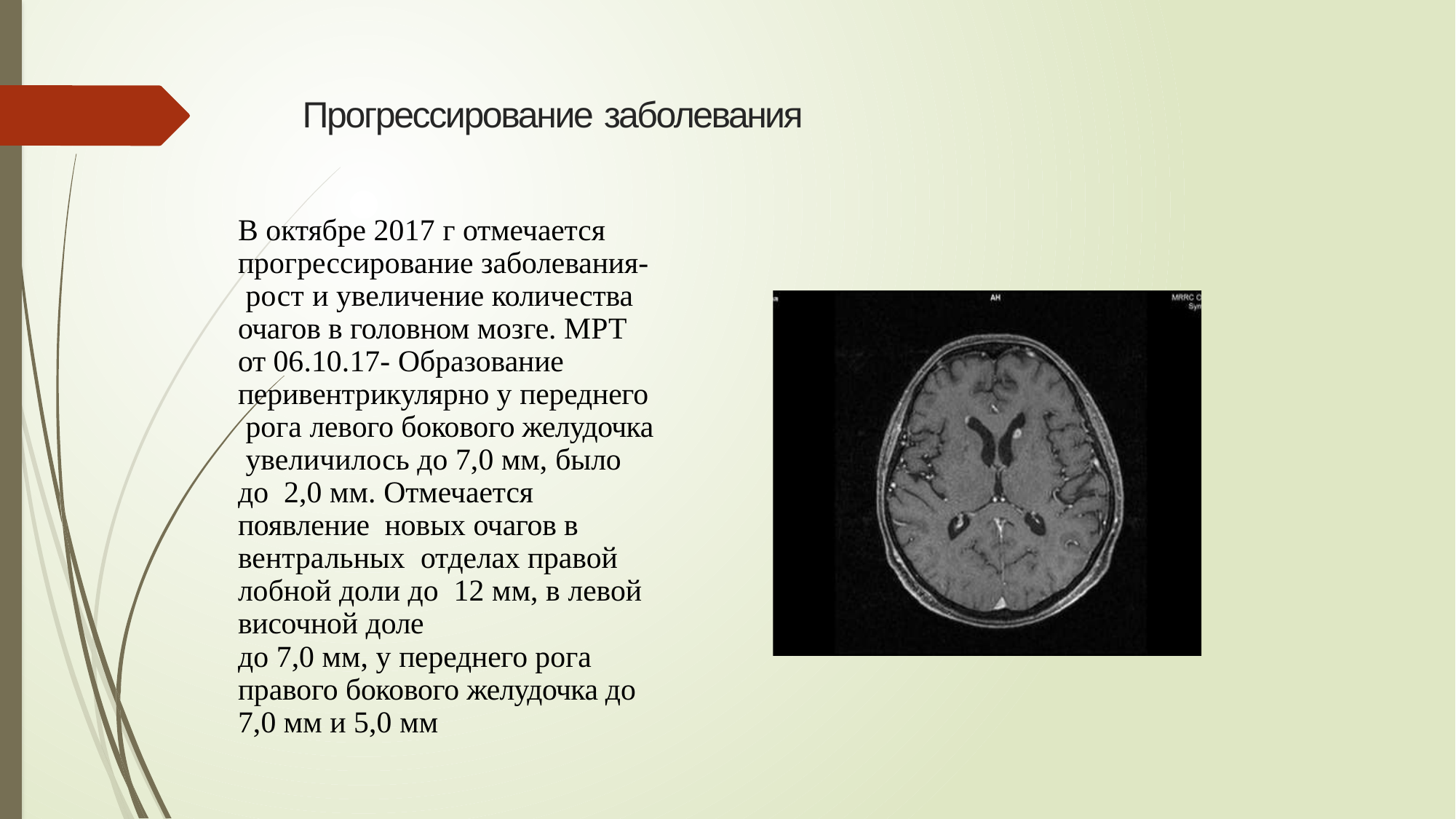

# Прогрессирование заболевания
В октябре 2017 г отмечается  прогрессирование заболевания-  рост и увеличение количества  очагов в головном мозге. МРТ  от 06.10.17- Образование  перивентрикулярно у переднего  рога левого бокового желудочка  увеличилось до 7,0 мм, было до  2,0 мм. Отмечается появление  новых очагов в вентральных  отделах правой лобной доли до  12 мм, в левой височной доле
до 7,0 мм, у переднего рога  правого бокового желудочка до  7,0 мм и 5,0 мм